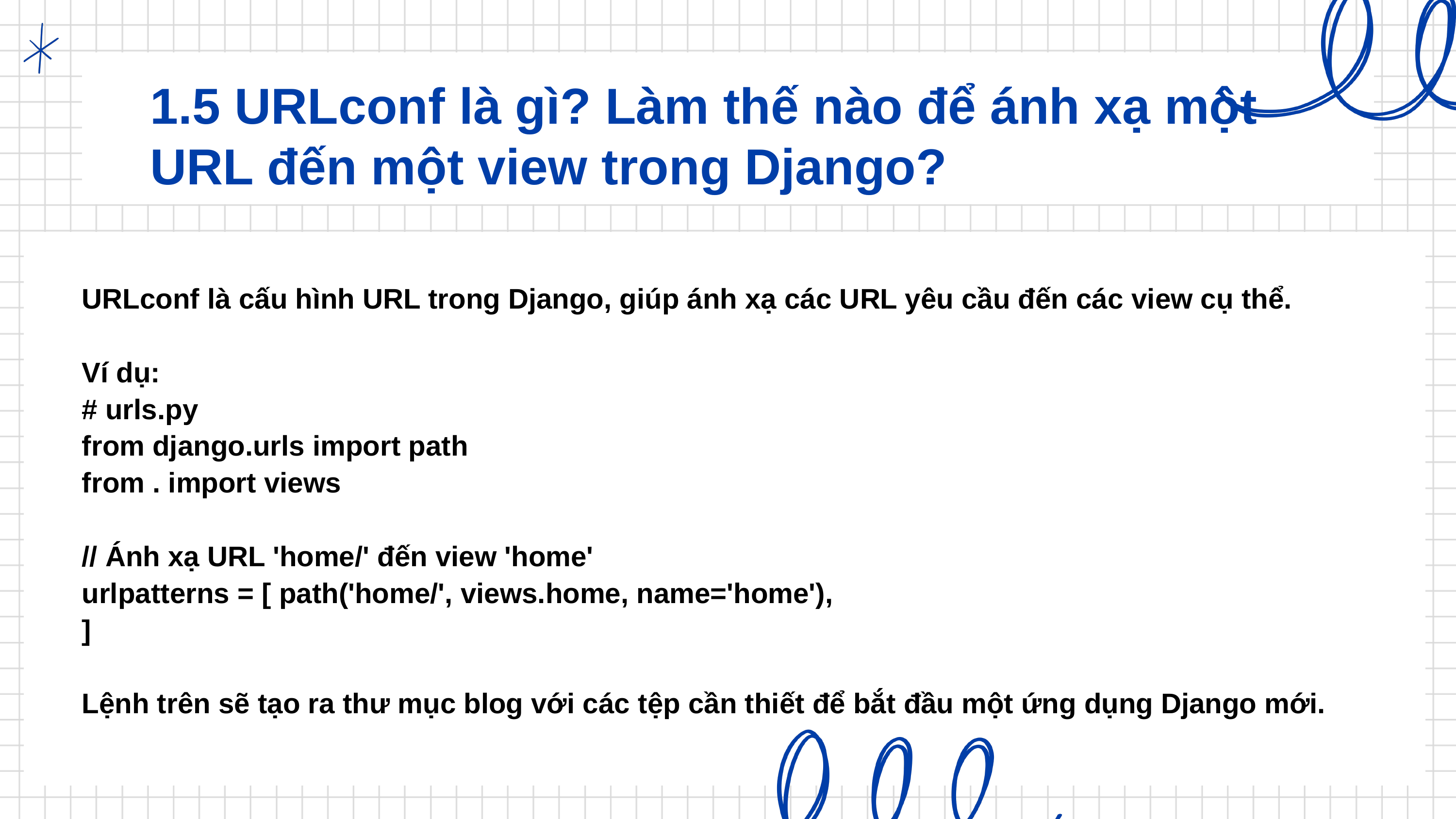

1.5 URLconf là gì? Làm thế nào để ánh xạ một URL đến một view trong Django?

URLconf là cấu hình URL trong Django, giúp ánh xạ các URL yêu cầu đến các view cụ thể.

Ví dụ:
# urls.py
from django.urls import path
from . import views

// Ánh xạ URL 'home/' đến view 'home'
urlpatterns = [ path('home/', views.home, name='home'),
]

Lệnh trên sẽ tạo ra thư mục blog với các tệp cần thiết để bắt đầu một ứng dụng Django mới.